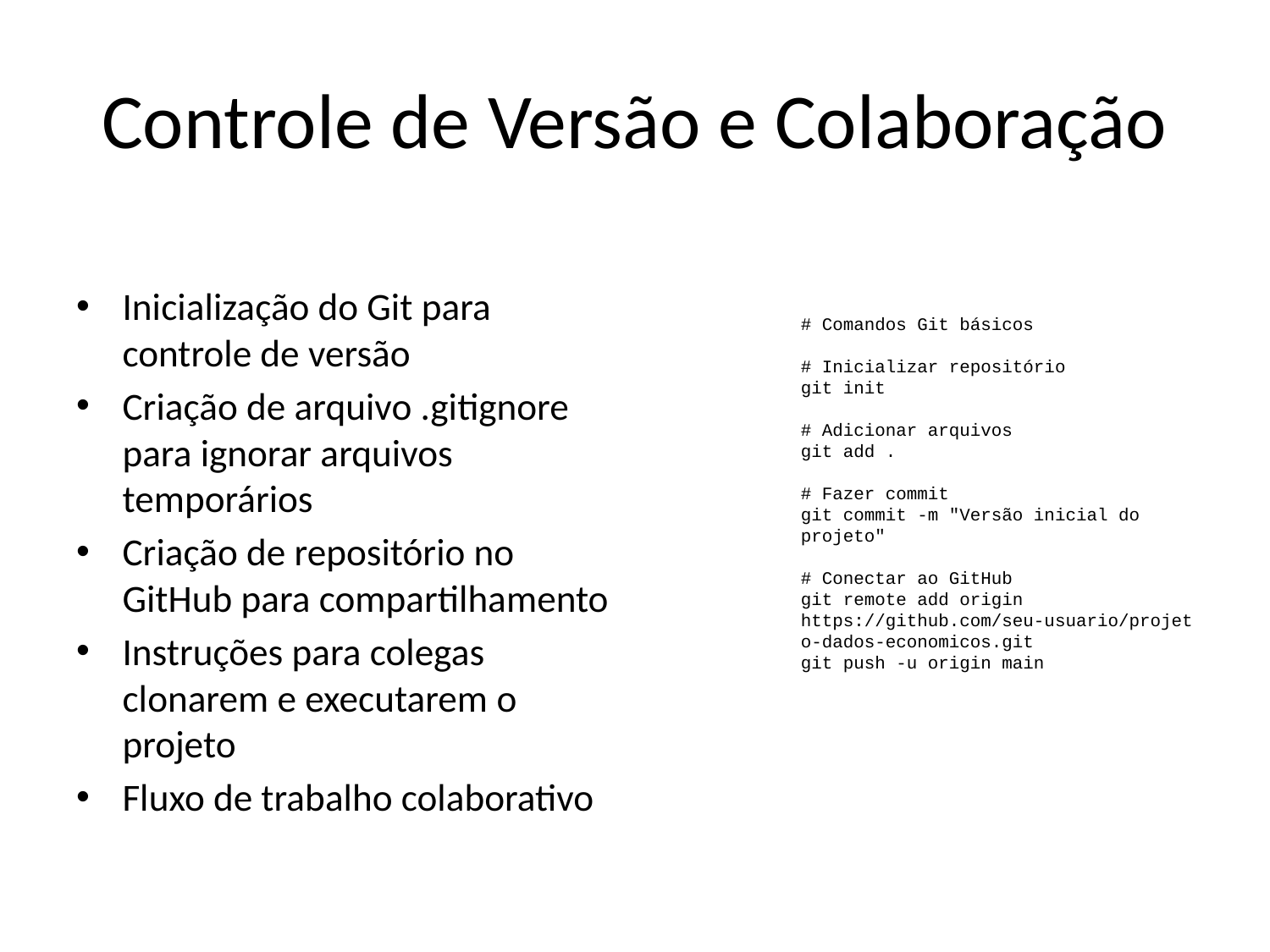

# Controle de Versão e Colaboração

Inicialização do Git para controle de versão
Criação de arquivo .gitignore para ignorar arquivos temporários
Criação de repositório no GitHub para compartilhamento
Instruções para colegas clonarem e executarem o projeto
Fluxo de trabalho colaborativo

# Comandos Git básicos # Inicializar repositório git init # Adicionar arquivos git add . # Fazer commit git commit -m "Versão inicial do projeto" # Conectar ao GitHub git remote add origin https://github.com/seu-usuario/projeto-dados-economicos.git git push -u origin main